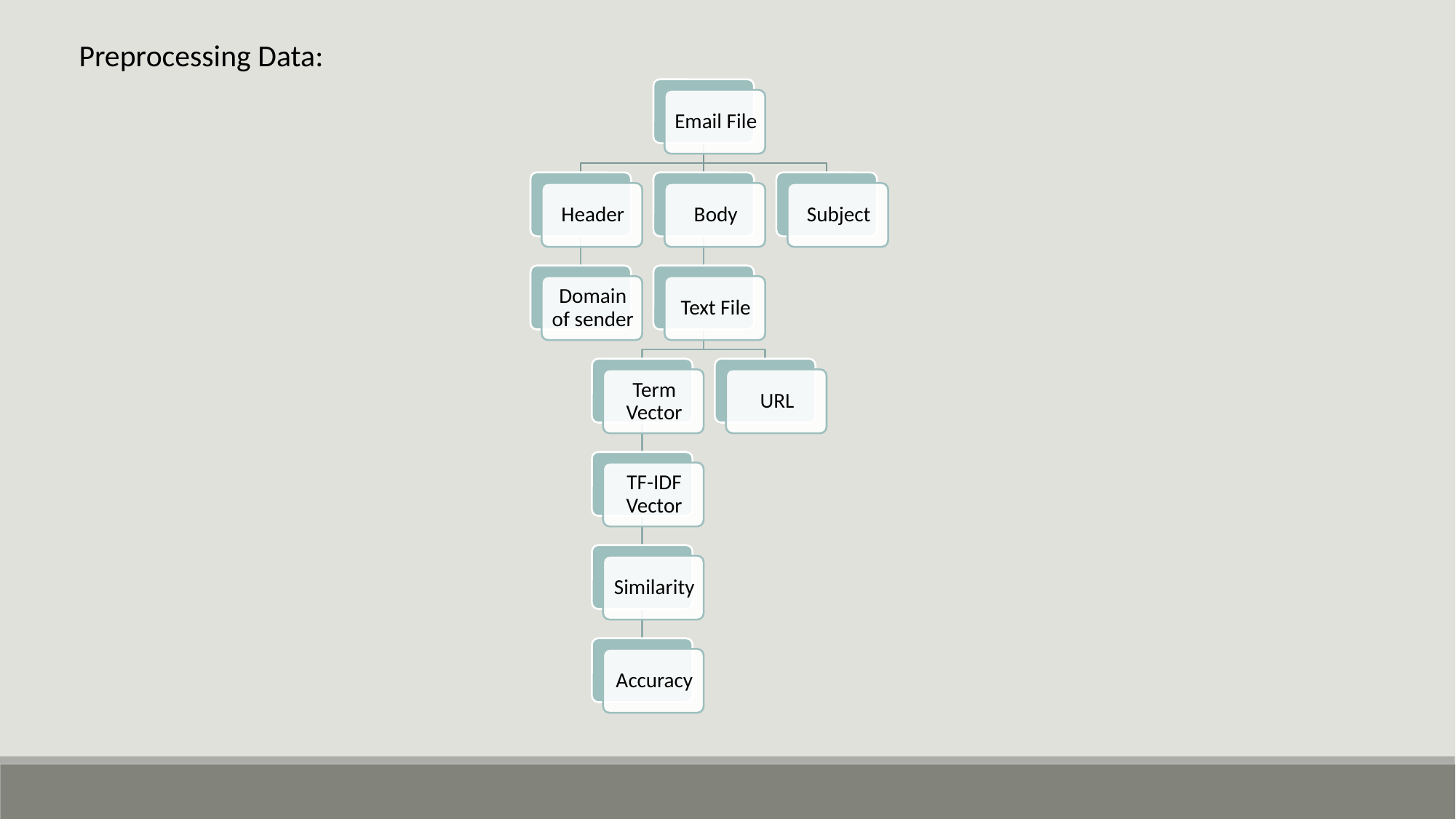

Preprocessing Data:
Email File
Header
Domain of sender
Body
Text File
Term Vector
TF-IDF Vector
Similarity
Accuracy
URL
Subject